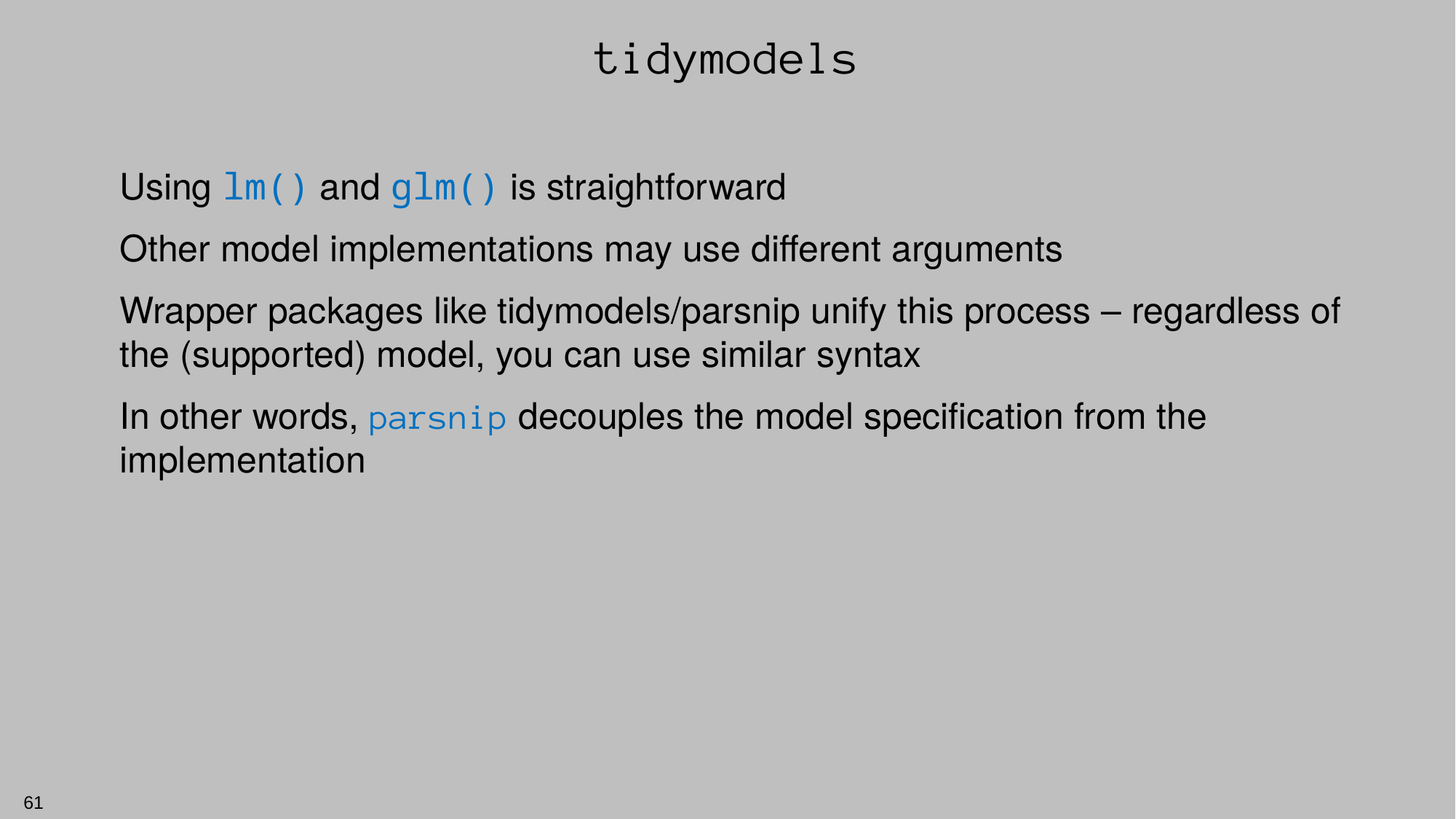

# tidymodels
Using lm() and glm() is straightforward
Other model implementations may use different arguments
Wrapper packages like tidymodels/parsnip unify this process – regardless of the (supported) model, you can use similar syntax
In other words, parsnip decouples the model specification from the implementation